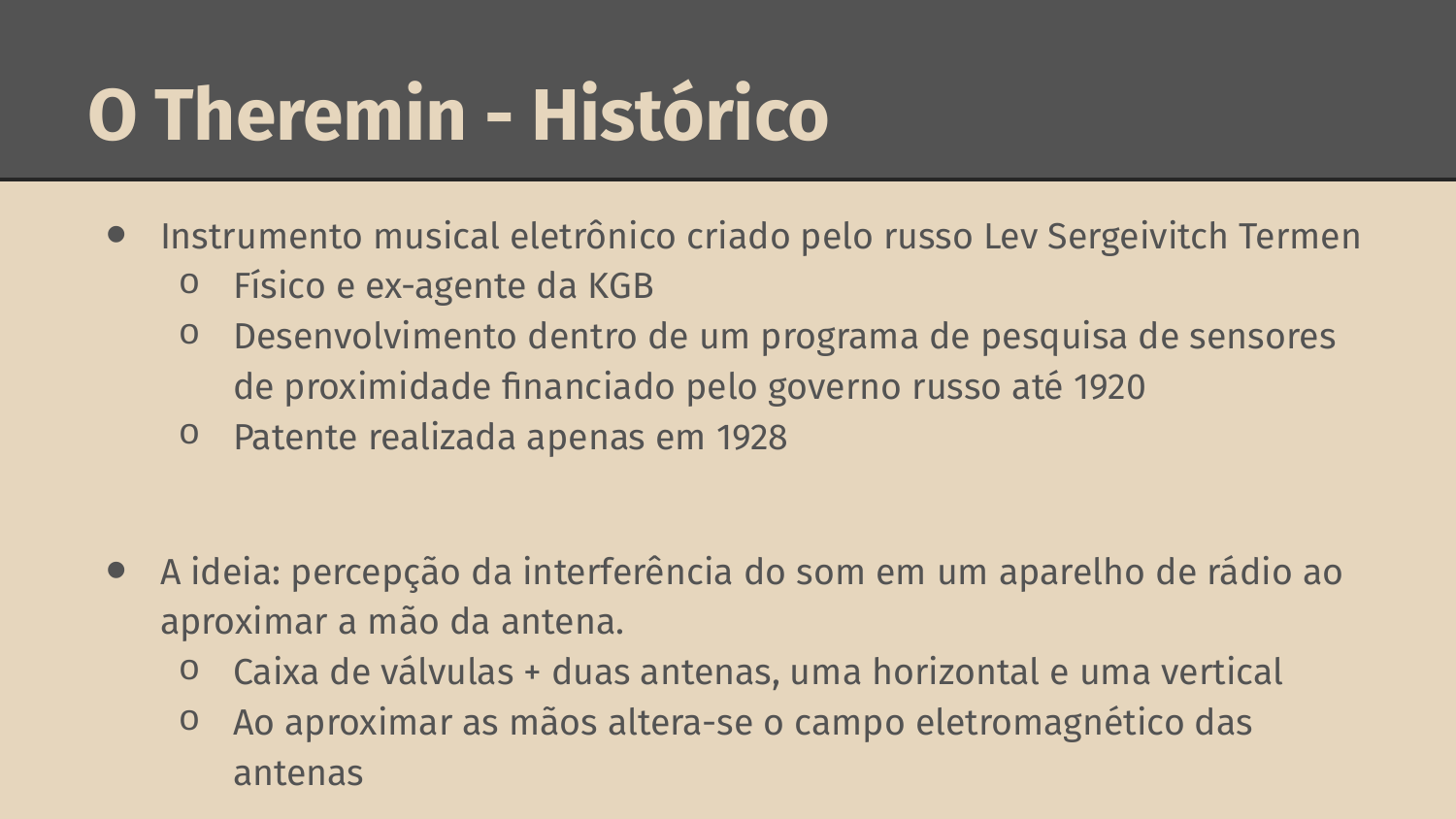

# O Theremin - Histórico
Instrumento musical eletrônico criado pelo russo Lev Sergeivitch Termen
Físico e ex-agente da KGB
Desenvolvimento dentro de um programa de pesquisa de sensores de proximidade financiado pelo governo russo até 1920
Patente realizada apenas em 1928

A ideia: percepção da interferência do som em um aparelho de rádio ao aproximar a mão da antena.
Caixa de válvulas + duas antenas, uma horizontal e uma vertical
Ao aproximar as mãos altera-se o campo eletromagnético das antenas